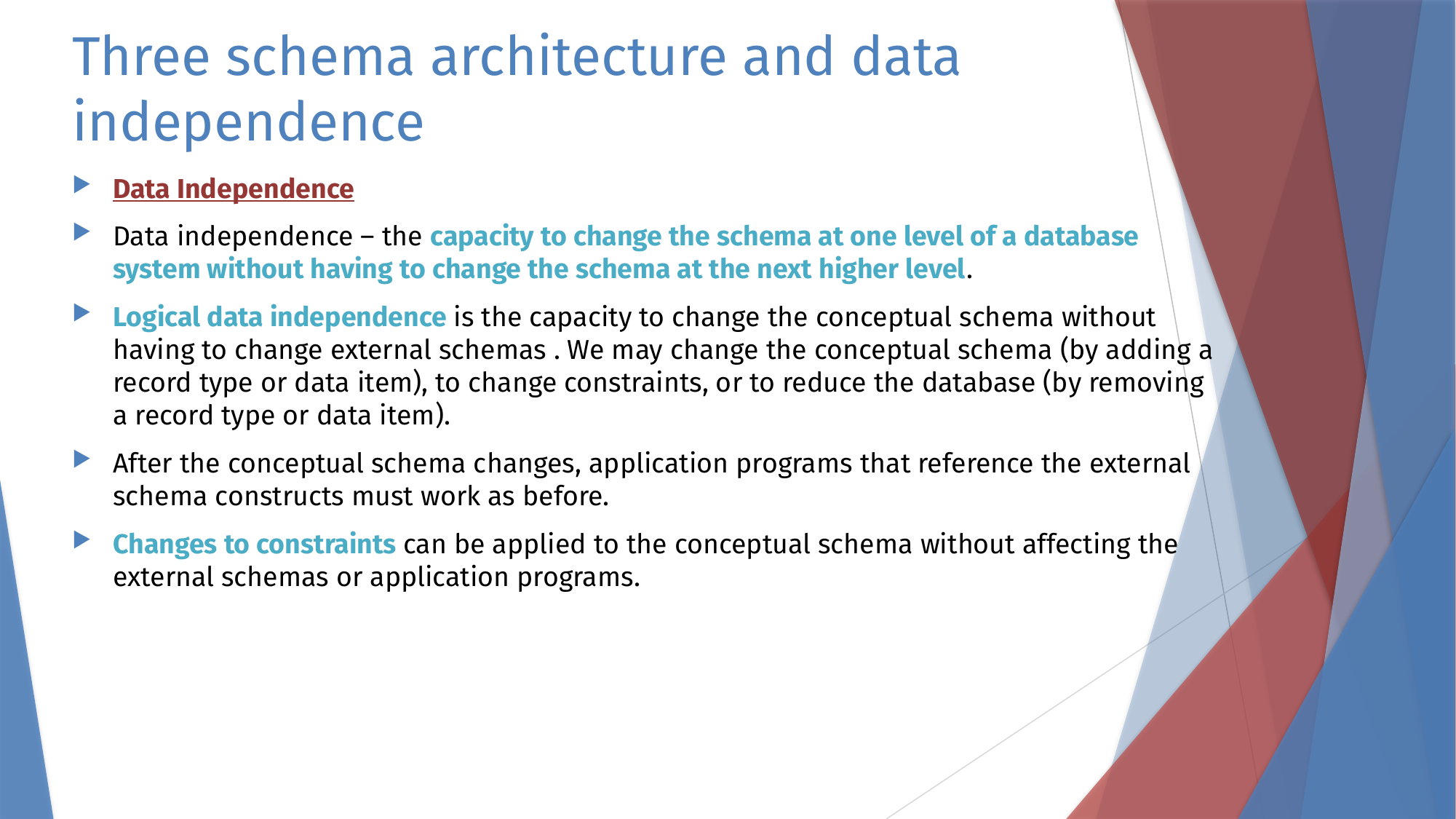

# Three schema architecture and data independence
Data Independence
Data independence – the capacity to change the schema at one level of a database system without having to change the schema at the next higher level.
Logical data independence is the capacity to change the conceptual schema without having to change external schemas . We may change the conceptual schema (by adding a record type or data item), to change constraints, or to reduce the database (by removing a record type or data item).
After the conceptual schema changes, application programs that reference the external schema constructs must work as before.
Changes to constraints can be applied to the conceptual schema without affecting the external schemas or application programs.